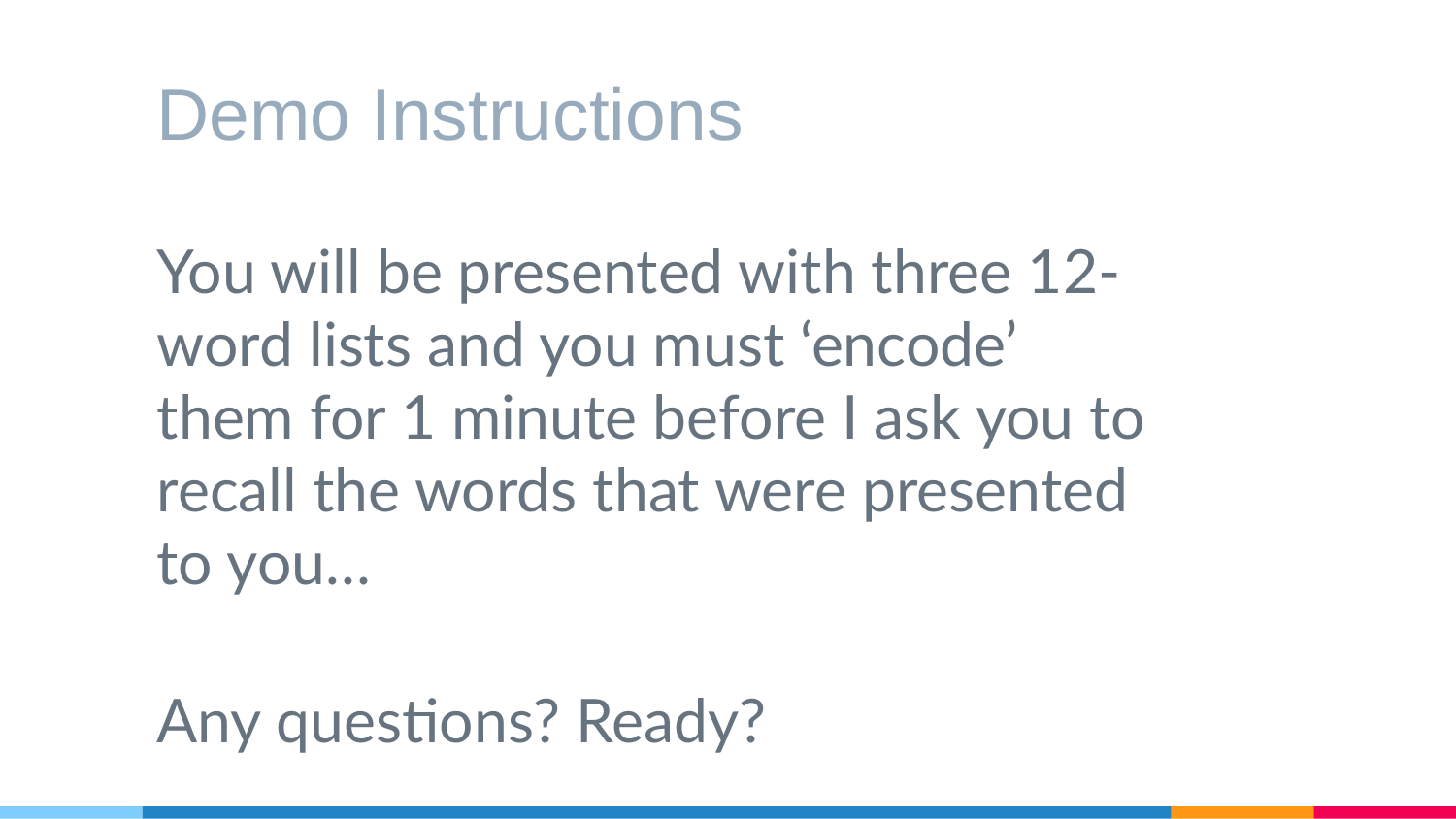

# Demo Instructions
You will be presented with three 12-word lists and you must ‘encode’ them for 1 minute before I ask you to recall the words that were presented to you…
Any questions? Ready?